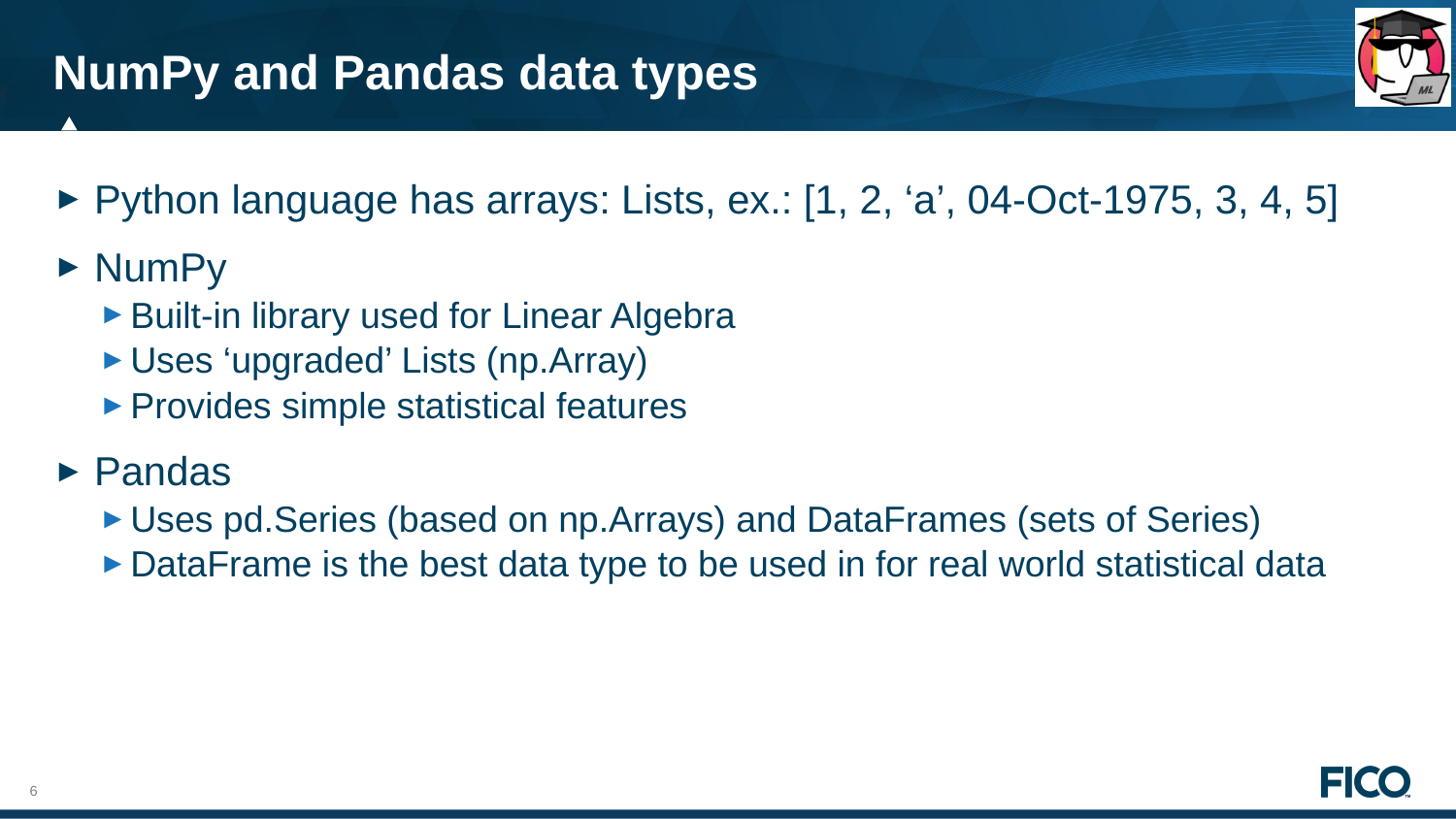

# NumPy and Pandas data types
Python language has arrays: Lists, ex.: [1, 2, ‘a’, 04-Oct-1975, 3, 4, 5]
NumPy
Built-in library used for Linear Algebra
Uses ‘upgraded’ Lists (np.Array)
Provides simple statistical features
Pandas
Uses pd.Series (based on np.Arrays) and DataFrames (sets of Series)
DataFrame is the best data type to be used in for real world statistical data